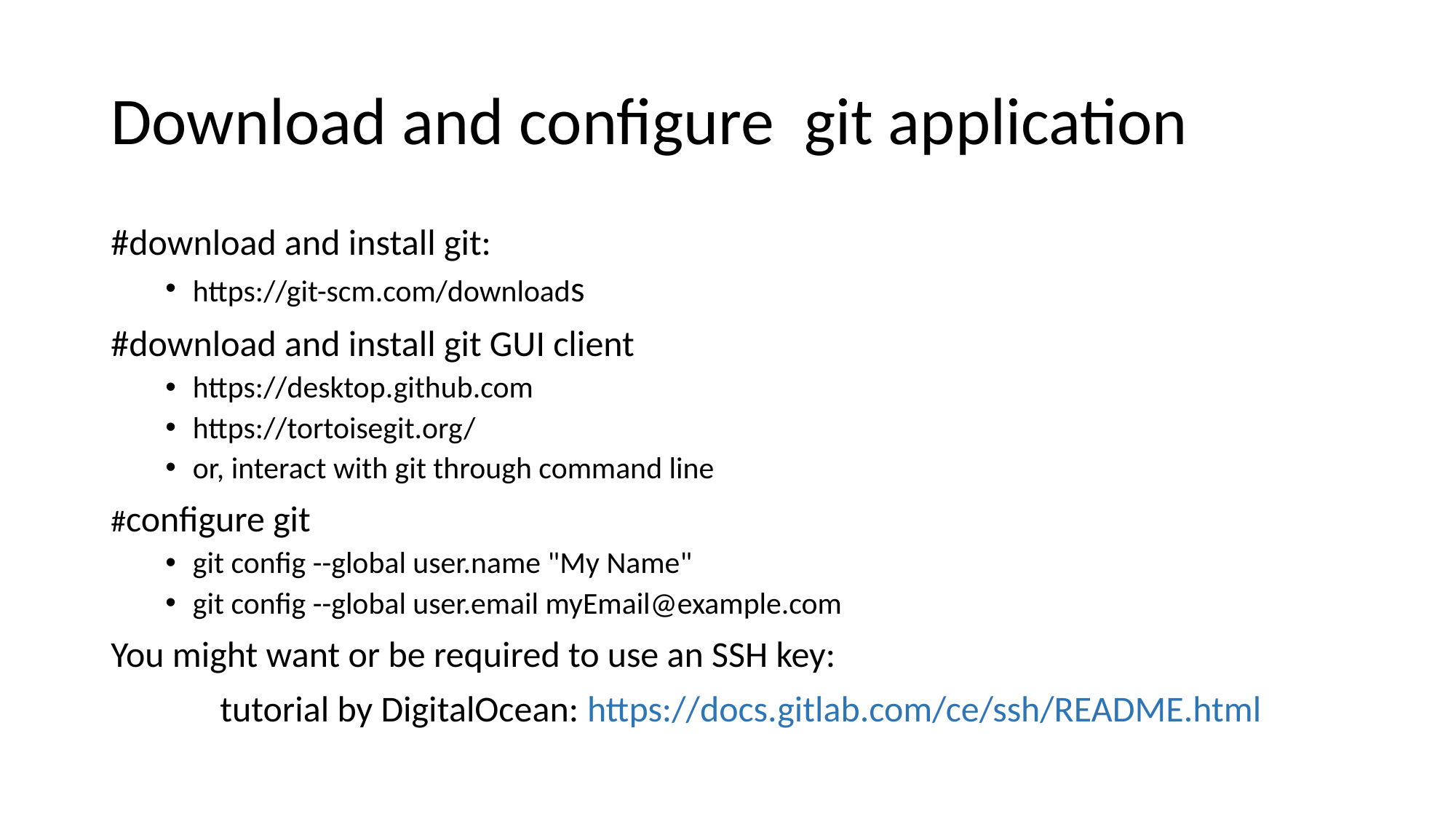

# Download and configure  git application
#download and install git:
https://git-scm.com/downloads
#download and install git GUI client
https://desktop.github.com
https://tortoisegit.org/
or, interact with git through command line
#configure git
git config --global user.name "My Name"
git config --global user.email myEmail@example.com
You might want or be required to use an SSH key:
	tutorial by DigitalOcean: https://docs.gitlab.com/ce/ssh/README.html